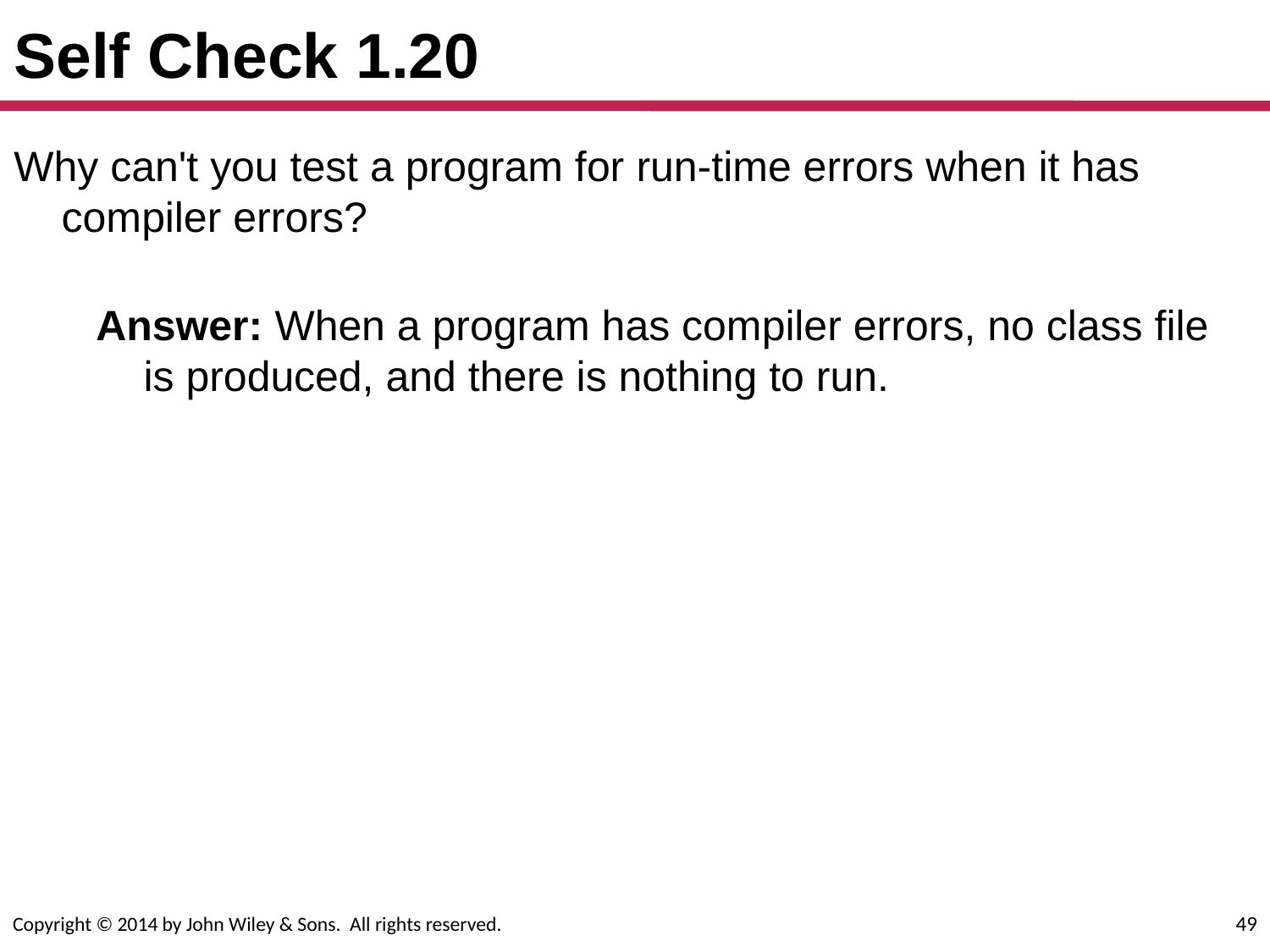

# Self Check 1.20
Why can't you test a program for run-time errors when it has compiler errors?
Answer: When a program has compiler errors, no class file is produced, and there is nothing to run.